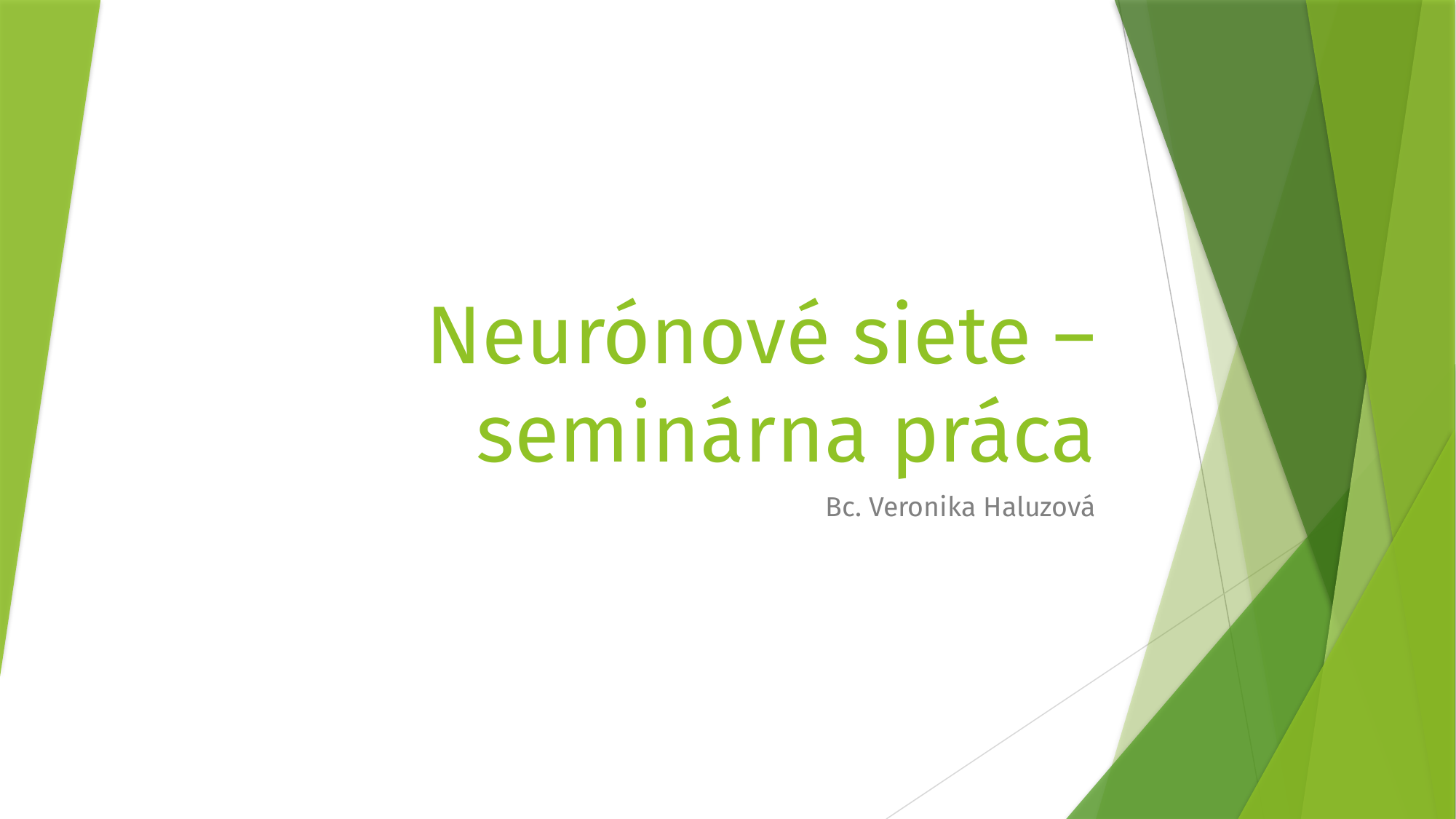

# Neurónové siete – seminárna práca
Bc. Veronika Haluzová